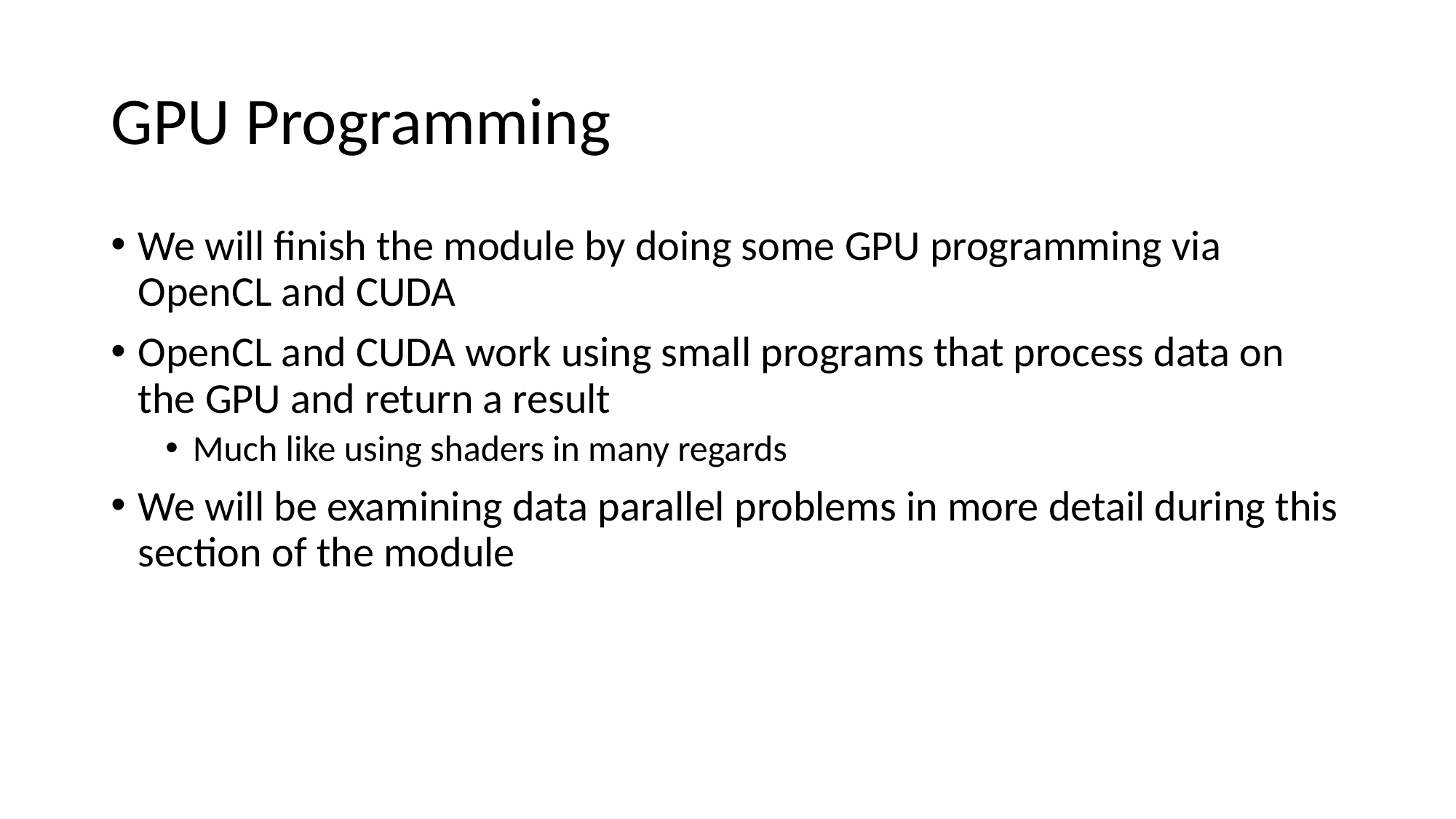

# GPU Programming
We will finish the module by doing some GPU programming via OpenCL and CUDA
OpenCL and CUDA work using small programs that process data on the GPU and return a result
Much like using shaders in many regards
We will be examining data parallel problems in more detail during this section of the module